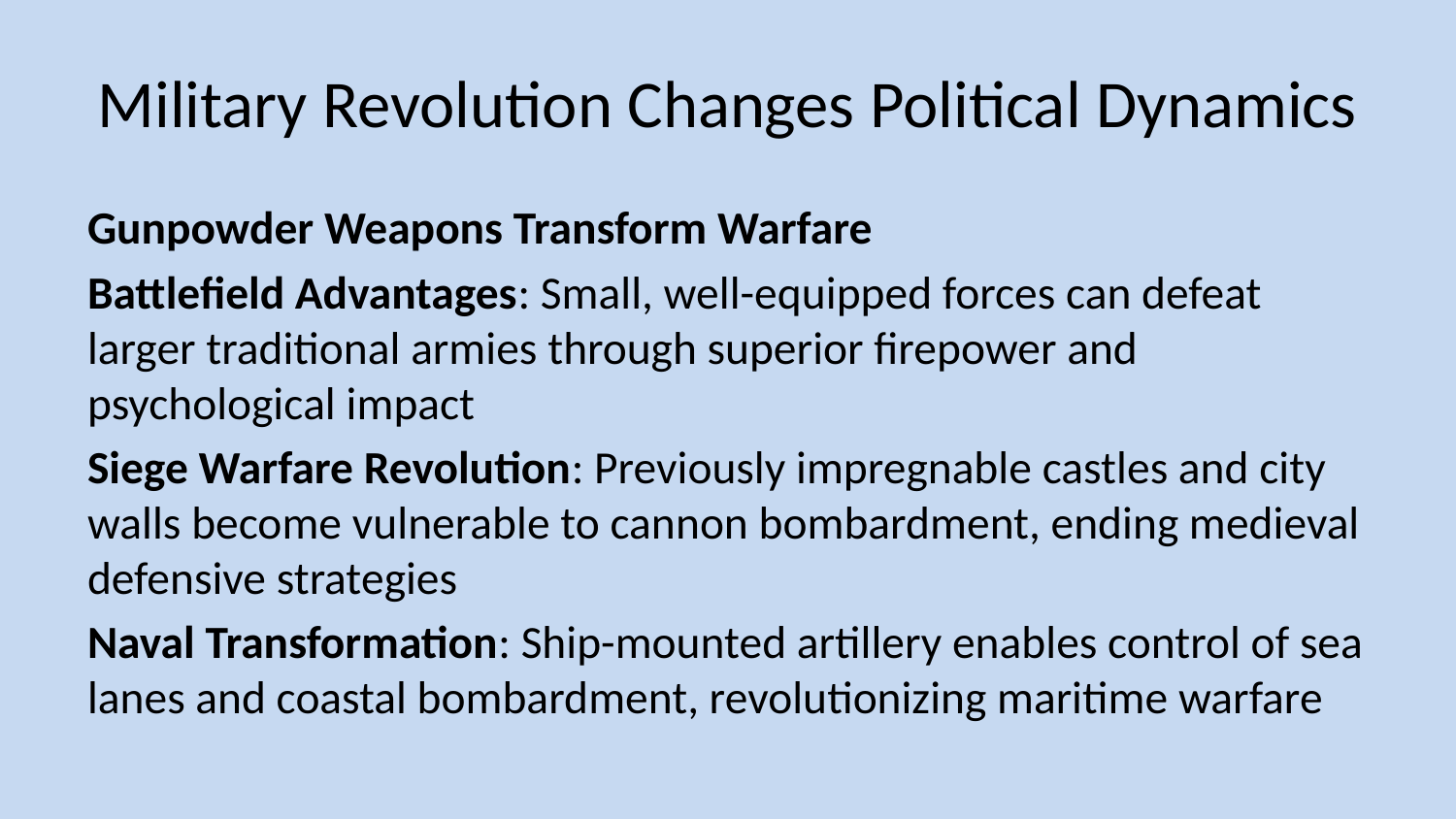

# Military Revolution Changes Political Dynamics
Gunpowder Weapons Transform Warfare
Battlefield Advantages: Small, well-equipped forces can defeat larger traditional armies through superior firepower and psychological impact
Siege Warfare Revolution: Previously impregnable castles and city walls become vulnerable to cannon bombardment, ending medieval defensive strategies
Naval Transformation: Ship-mounted artillery enables control of sea lanes and coastal bombardment, revolutionizing maritime warfare